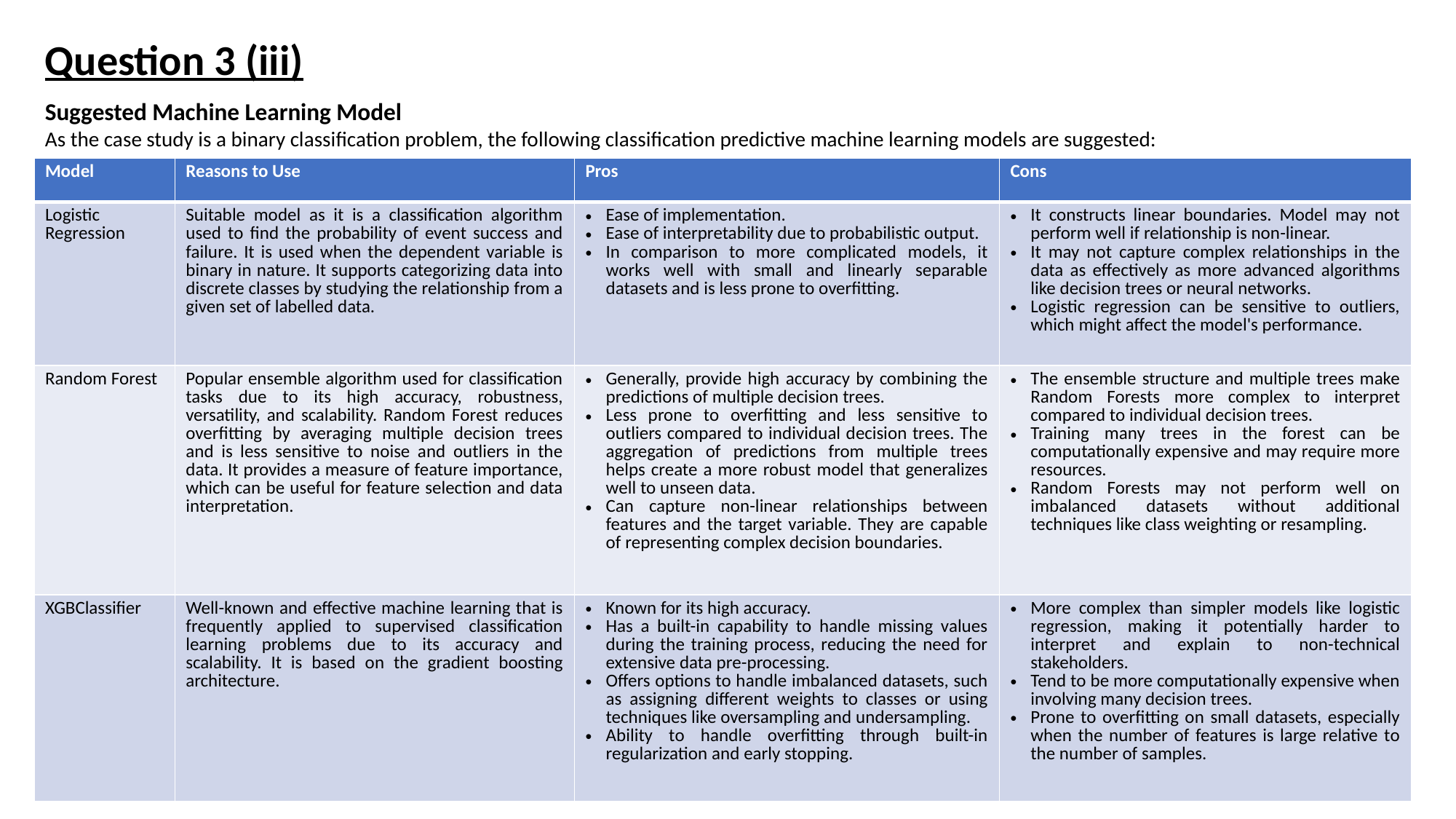

Question 3 (iii)
Suggested Machine Learning Model
As the case study is a binary classification problem, the following classification predictive machine learning models are suggested:
| Model | Reasons to Use | Pros | Cons |
| --- | --- | --- | --- |
| Logistic Regression | Suitable model as it is a classification algorithm used to find the probability of event success and failure. It is used when the dependent variable is binary in nature. It supports categorizing data into discrete classes by studying the relationship from a given set of labelled data. | Ease of implementation. Ease of interpretability due to probabilistic output. In comparison to more complicated models, it works well with small and linearly separable datasets and is less prone to overfitting. | It constructs linear boundaries. Model may not perform well if relationship is non-linear. It may not capture complex relationships in the data as effectively as more advanced algorithms like decision trees or neural networks. Logistic regression can be sensitive to outliers, which might affect the model's performance. |
| Random Forest | Popular ensemble algorithm used for classification tasks due to its high accuracy, robustness, versatility, and scalability. Random Forest reduces overfitting by averaging multiple decision trees and is less sensitive to noise and outliers in the data. It provides a measure of feature importance, which can be useful for feature selection and data interpretation. | Generally, provide high accuracy by combining the predictions of multiple decision trees. Less prone to overfitting and less sensitive to outliers compared to individual decision trees. The aggregation of predictions from multiple trees helps create a more robust model that generalizes well to unseen data. Can capture non-linear relationships between features and the target variable. They are capable of representing complex decision boundaries. | The ensemble structure and multiple trees make Random Forests more complex to interpret compared to individual decision trees. Training many trees in the forest can be computationally expensive and may require more resources. Random Forests may not perform well on imbalanced datasets without additional techniques like class weighting or resampling. |
| XGBClassifier | Well-known and effective machine learning that is frequently applied to supervised classification learning problems due to its accuracy and scalability. It is based on the gradient boosting architecture. | Known for its high accuracy. Has a built-in capability to handle missing values during the training process, reducing the need for extensive data pre-processing. Offers options to handle imbalanced datasets, such as assigning different weights to classes or using techniques like oversampling and undersampling. Ability to handle overfitting through built-in regularization and early stopping. | More complex than simpler models like logistic regression, making it potentially harder to interpret and explain to non-technical stakeholders. Tend to be more computationally expensive when involving many decision trees. Prone to overfitting on small datasets, especially when the number of features is large relative to the number of samples. |